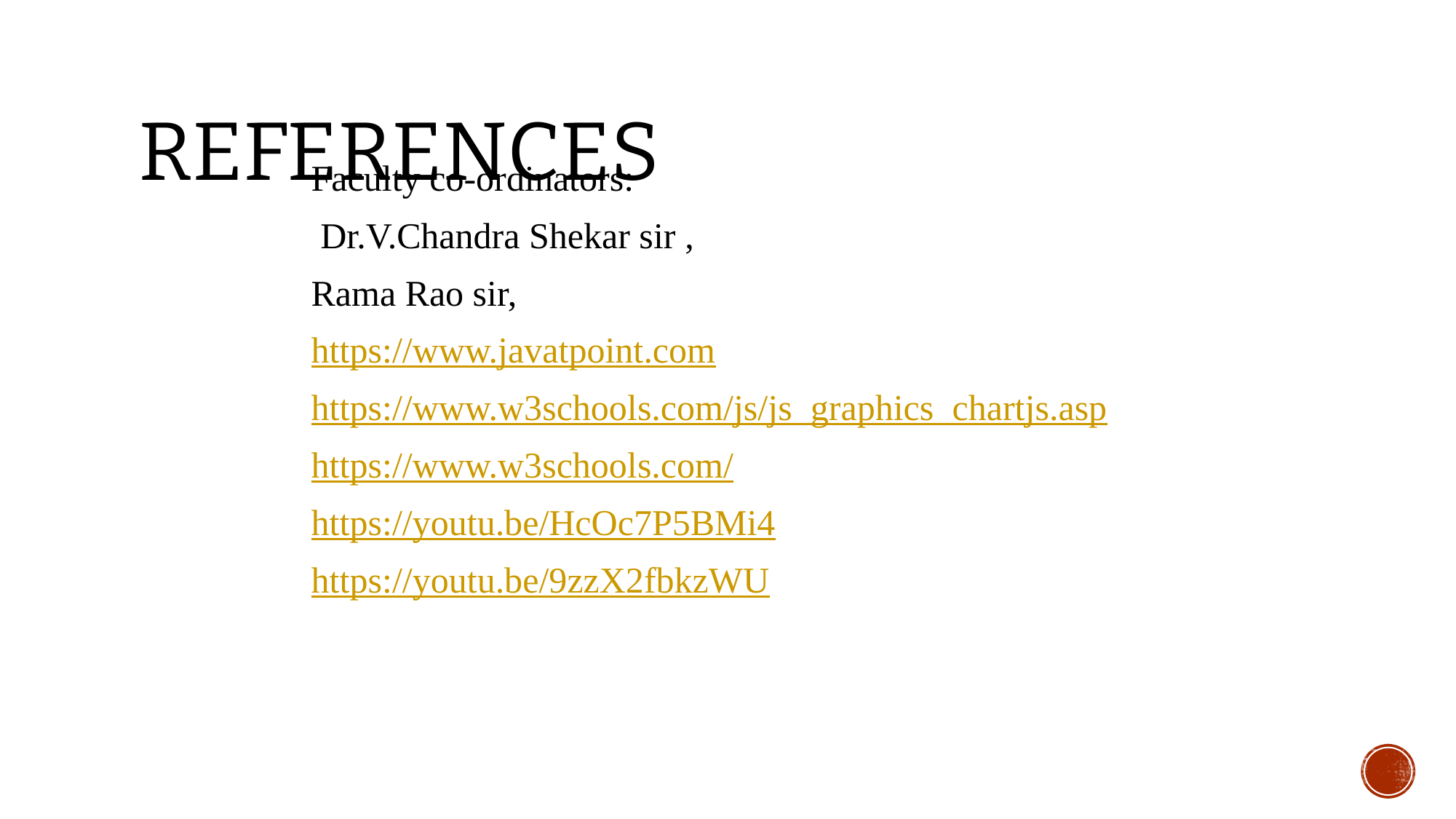

# REFERENCES
Faculty co-ordinators:
 Dr.V.Chandra Shekar sir ,
Rama Rao sir,
https://www.javatpoint.com
https://www.w3schools.com/js/js_graphics_chartjs.asp
https://www.w3schools.com/
https://youtu.be/HcOc7P5BMi4
https://youtu.be/9zzX2fbkzWU